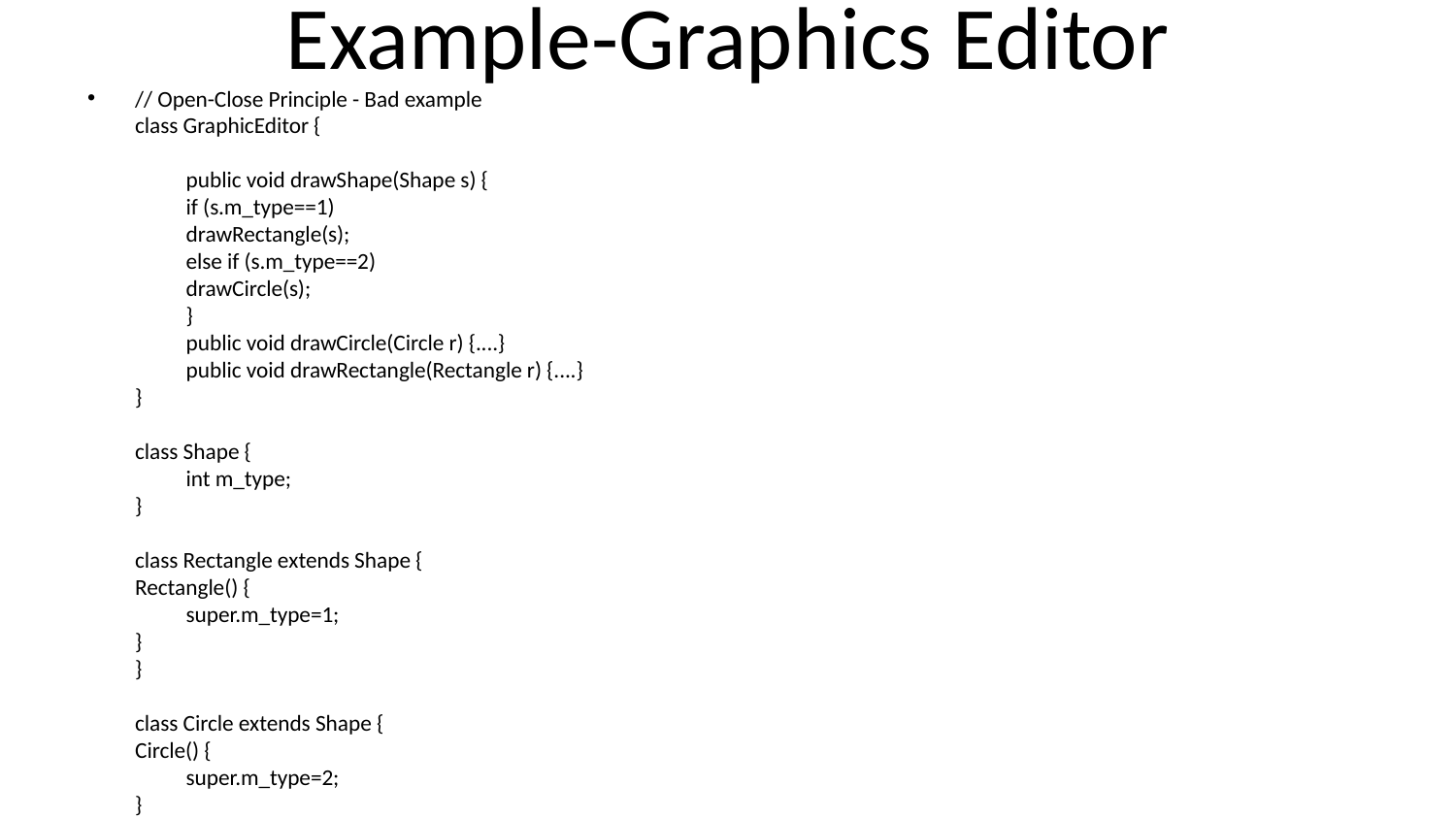

# Example-Graphics Editor
// Open-Close Principle - Bad example
class GraphicEditor {
	public void drawShape(Shape s) {
	if (s.m_type==1)
		drawRectangle(s);
	else if (s.m_type==2)
		drawCircle(s);
	}
	public void drawCircle(Circle r) {....}
	public void drawRectangle(Rectangle r) {....}
}
class Shape {
	int m_type;
}
class Rectangle extends Shape {
Rectangle() {
	super.m_type=1;
}
}
class Circle extends Shape {
Circle() {
	super.m_type=2;
}
}